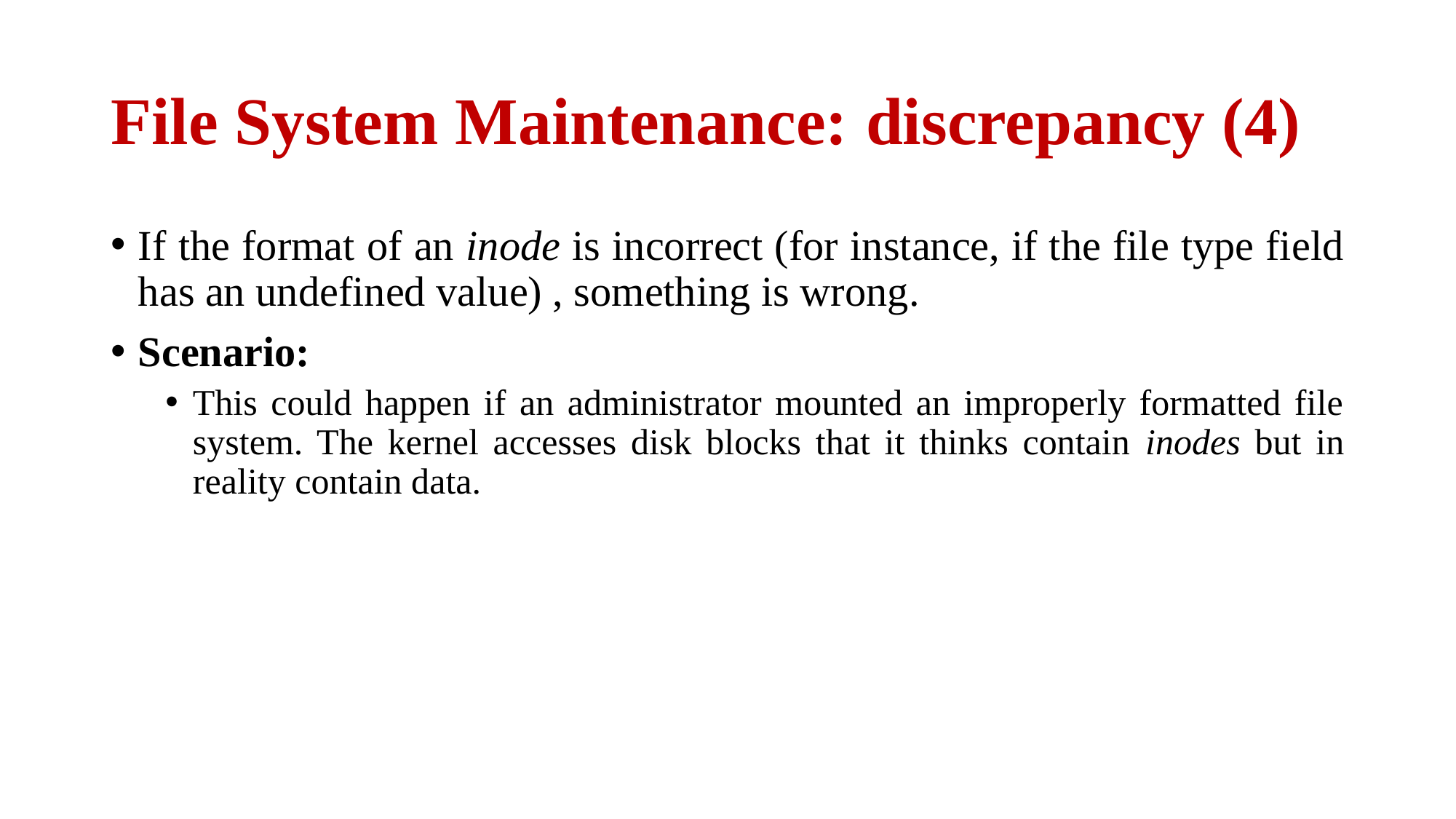

# File System Maintenance: discrepancy (4)
If the format of an inode is incorrect (for instance, if the file type field has an undefined value) , something is wrong.
Scenario:
This could happen if an administrator mounted an improperly formatted file system. The kernel accesses disk blocks that it thinks contain inodes but in reality contain data.